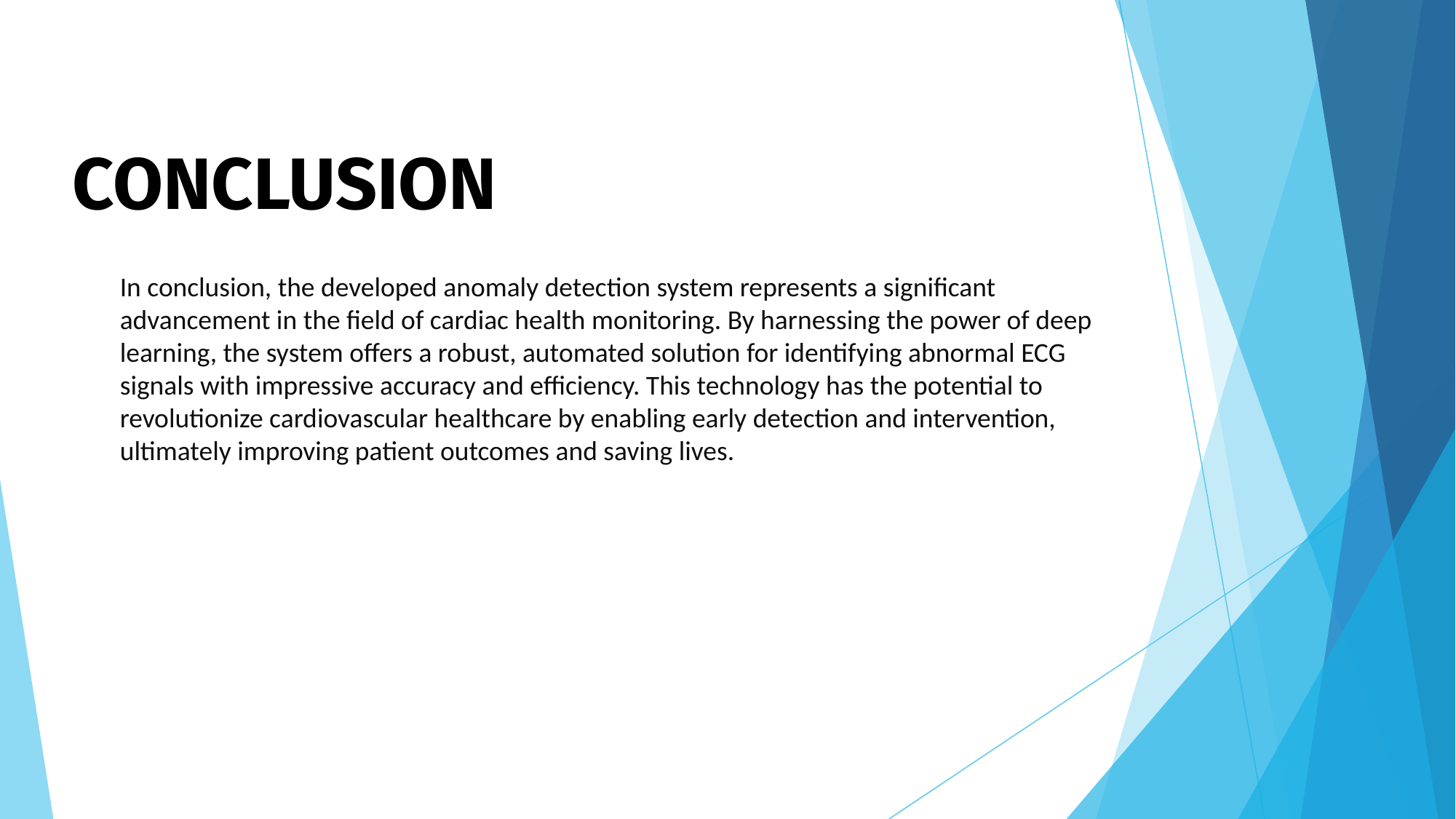

# CONCLUSION
In conclusion, the developed anomaly detection system represents a significant advancement in the field of cardiac health monitoring. By harnessing the power of deep learning, the system offers a robust, automated solution for identifying abnormal ECG signals with impressive accuracy and efficiency. This technology has the potential to revolutionize cardiovascular healthcare by enabling early detection and intervention, ultimately improving patient outcomes and saving lives.